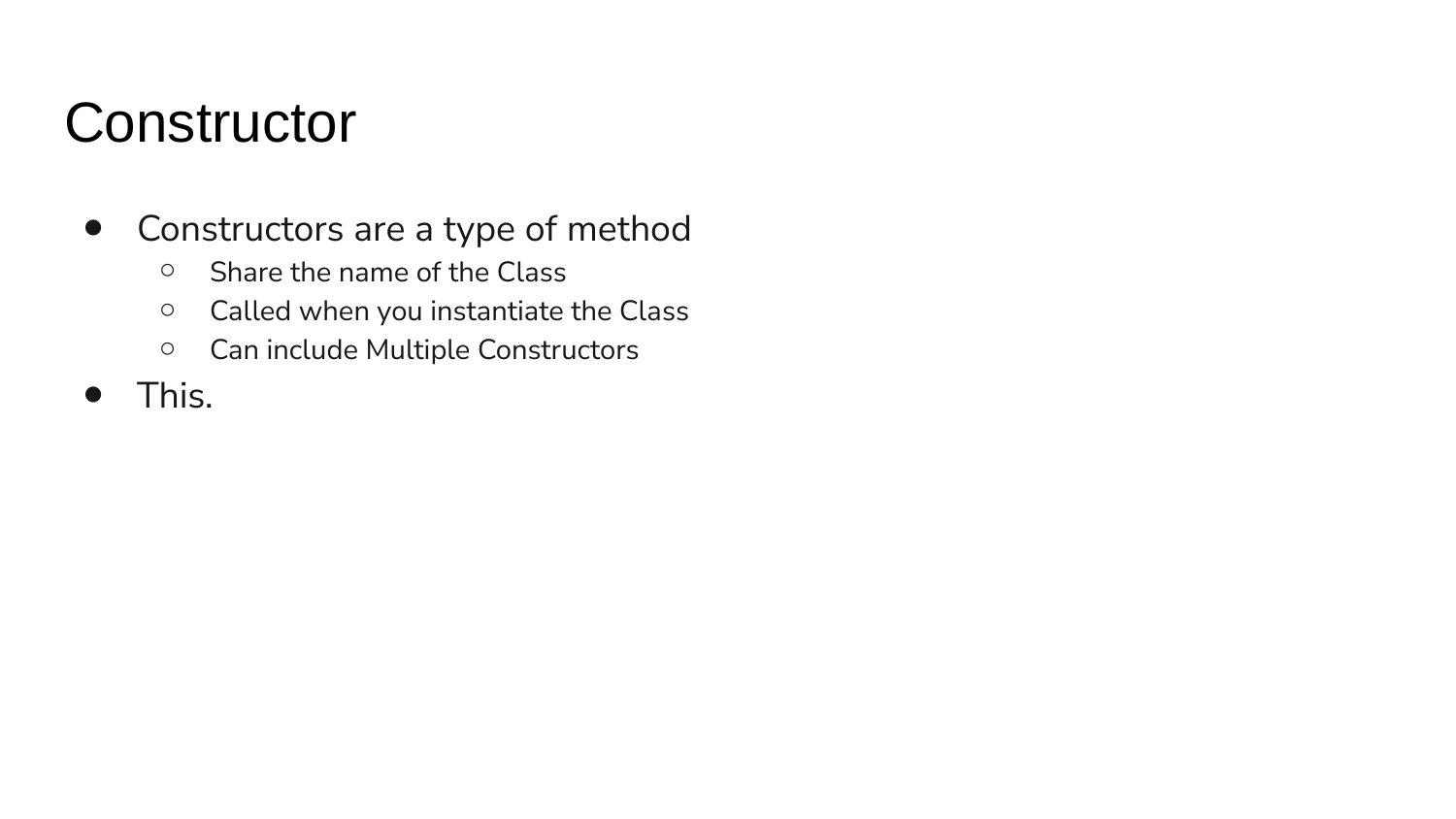

# Constructor
Constructors are a type of method
Share the name of the Class
Called when you instantiate the Class
Can include Multiple Constructors
This.